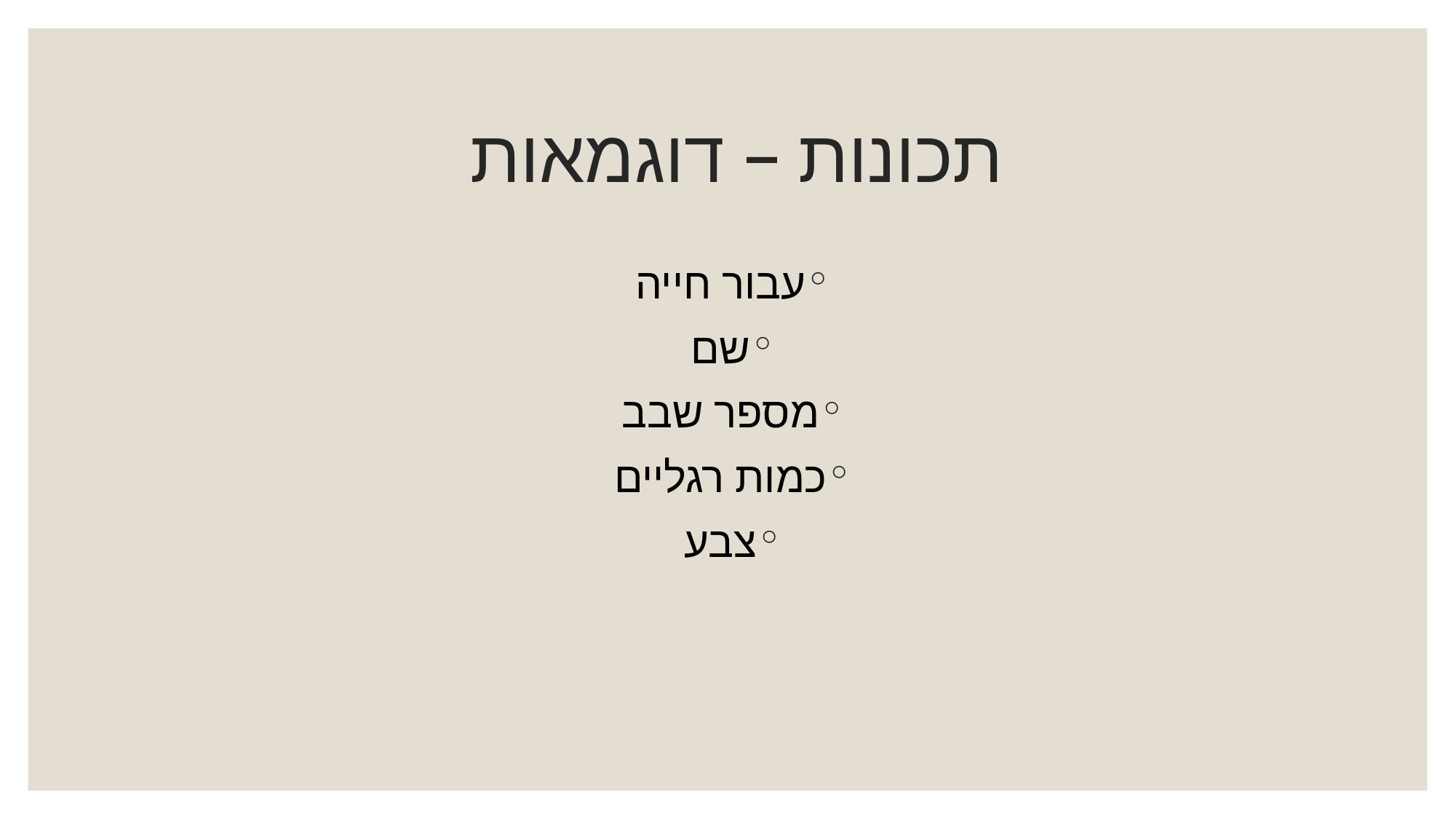

# תכונות – דוגמאות
עבור חייה
שם
מספר שבב
כמות רגליים
צבע